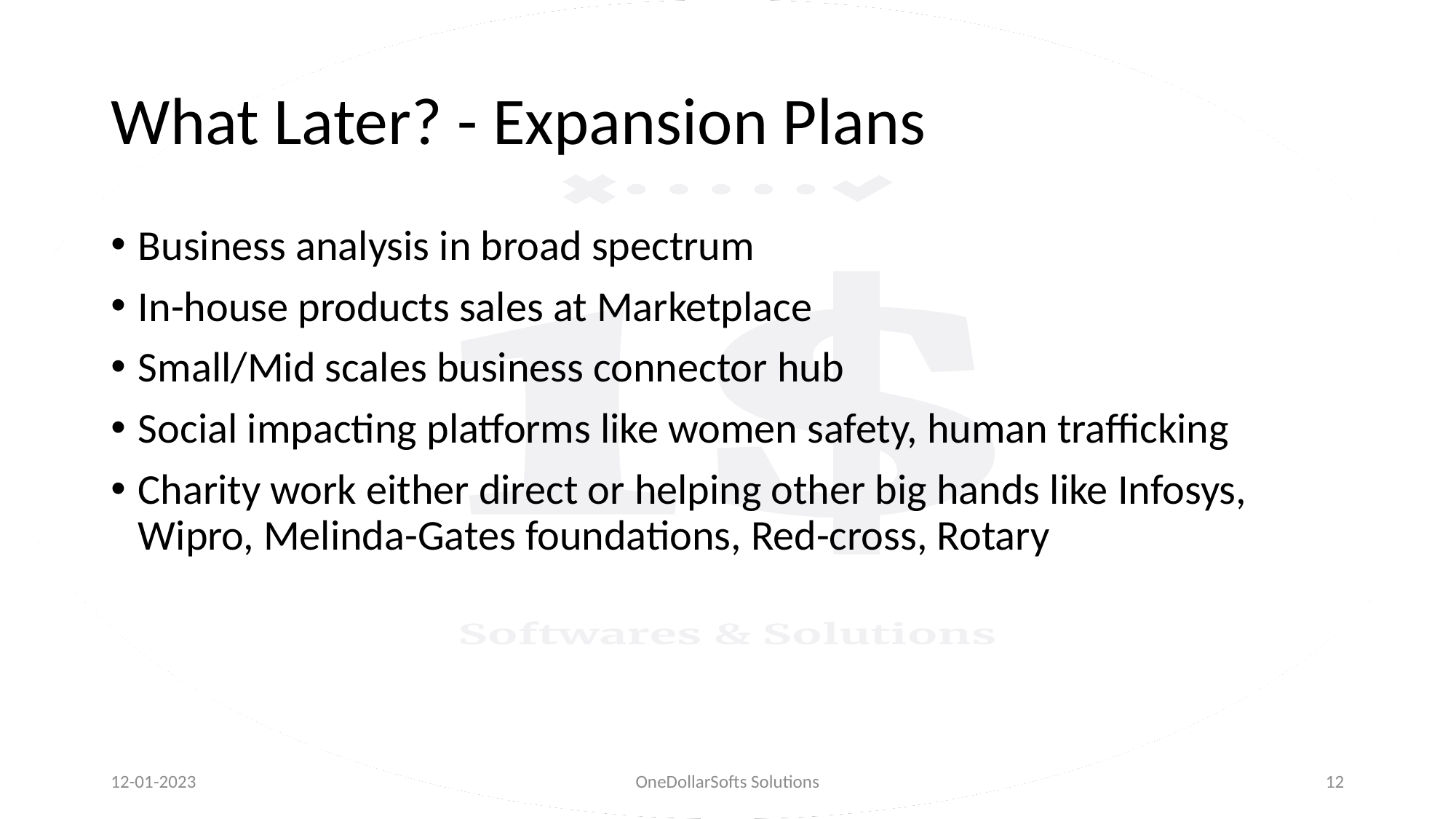

# What Later? - Expansion Plans
Business analysis in broad spectrum
In-house products sales at Marketplace
Small/Mid scales business connector hub
Social impacting platforms like women safety, human trafficking
Charity work either direct or helping other big hands like Infosys, Wipro, Melinda-Gates foundations, Red-cross, Rotary

12-01-2023
OneDollarSofts Solutions
12